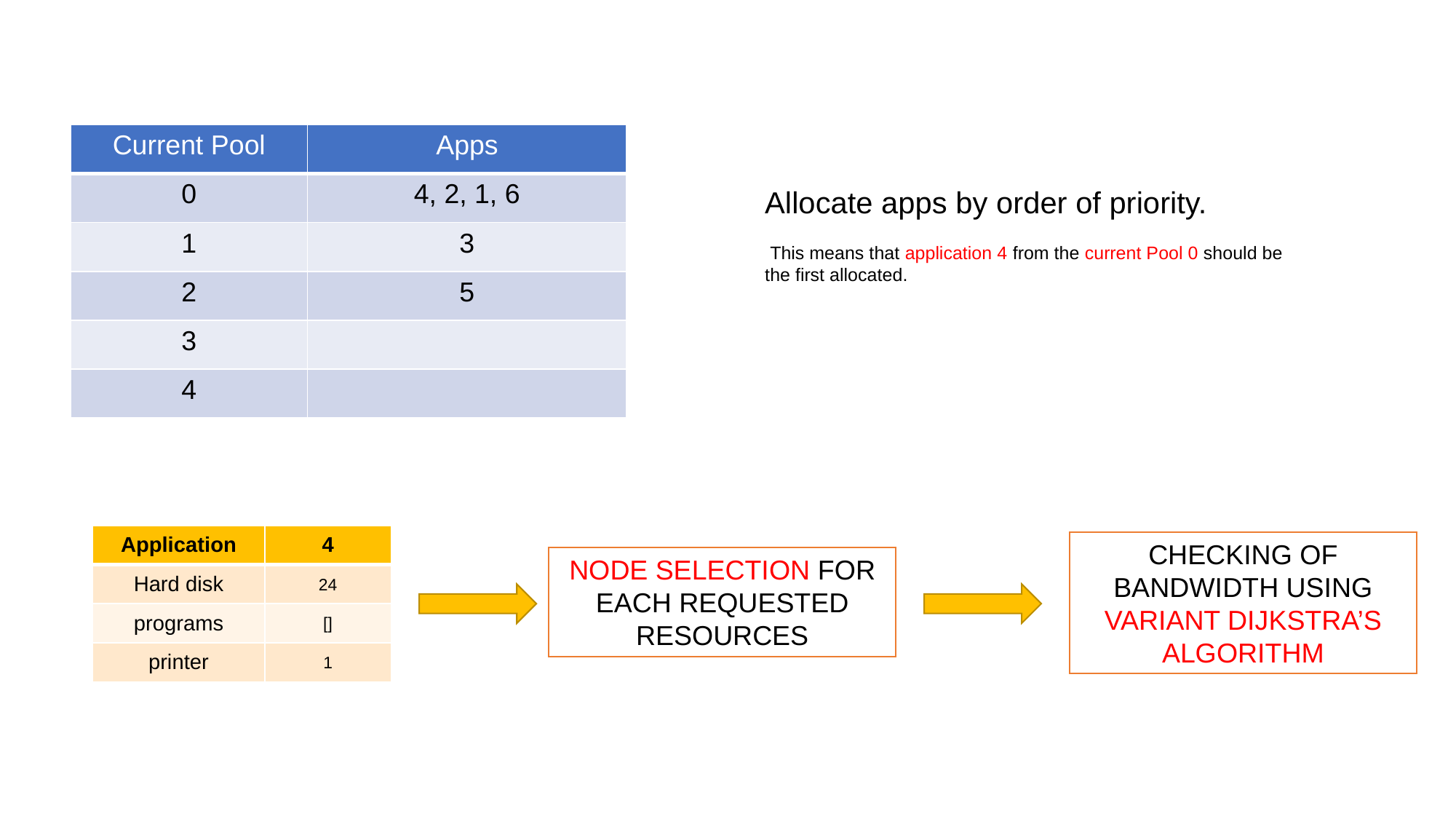

| Current Pool | Apps |
| --- | --- |
| 0 | 4, 2, 1, 6 |
| 1 | 3 |
| 2 | 5 |
| 3 |  |
| 4 |  |
Allocate apps by order of priority.

 This means that application 4 from the current Pool 0 should be the first allocated.
| Application | 4 |
| --- | --- |
| Hard disk | 24 |
| programs | [] |
| printer | 1 |
CHECKING OF BANDWIDTH USING VARIANT DIJKSTRA’S ALGORITHM
NODE SELECTION FOR EACH REQUESTED RESOURCES